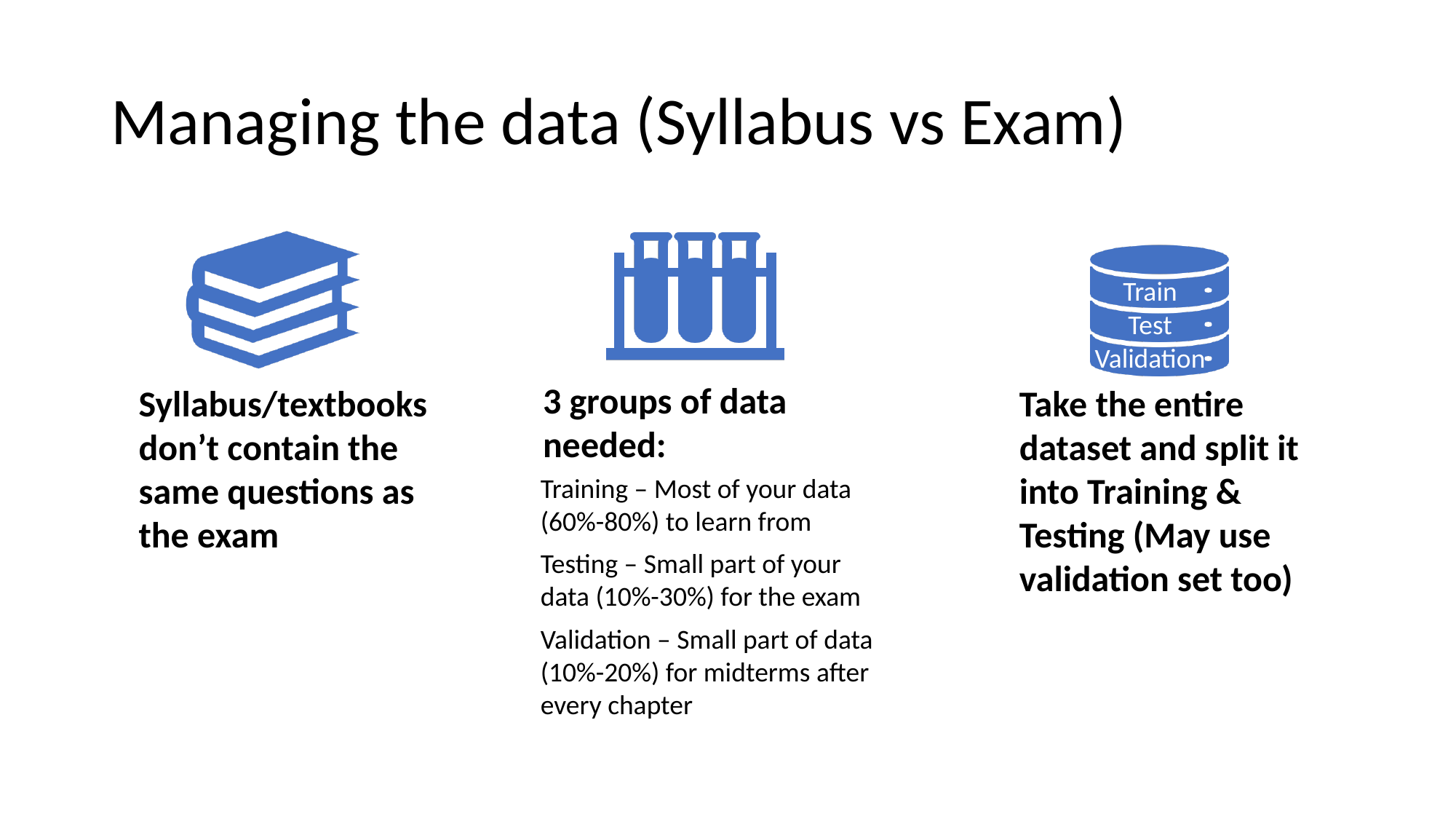

# Managing the data (Syllabus vs Exam)
Syllabus/textbooks don’t contain the same questions as the exam
3 groups of data needed:
Training – Most of your data (60%-80%) to learn from
Testing – Small part of your data (10%-30%) for the exam
Validation – Small part of data (10%-20%) for midterms after every chapter
Take the entire dataset and split it into Training & Testing (May use validation set too)
Train
Test
Validation